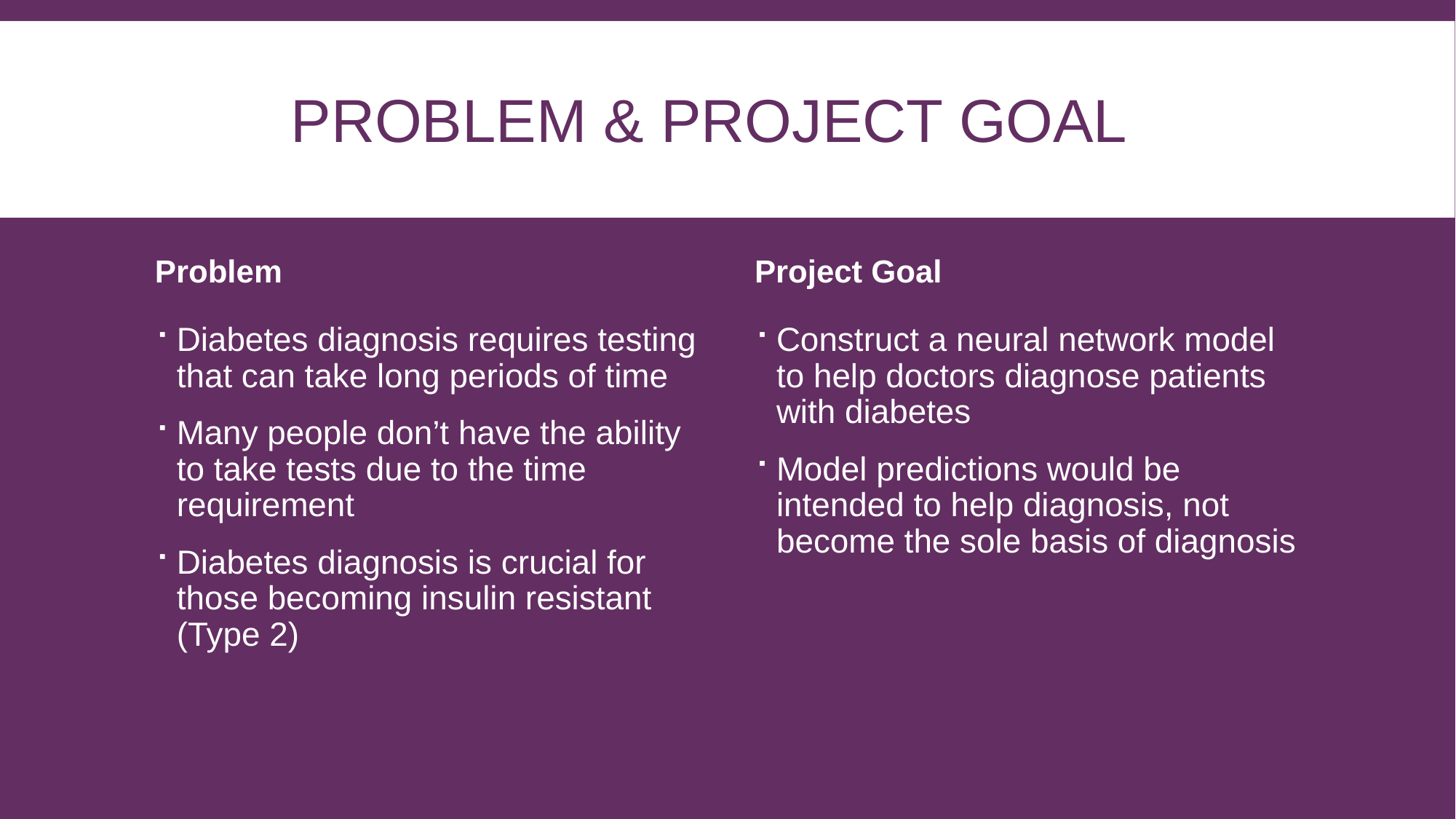

# Problem & Project Goal
Problem
Project Goal
Construct a neural network model to help doctors diagnose patients with diabetes
Model predictions would be intended to help diagnosis, not become the sole basis of diagnosis
Diabetes diagnosis requires testing that can take long periods of time
Many people don’t have the ability to take tests due to the time requirement
Diabetes diagnosis is crucial for those becoming insulin resistant (Type 2)